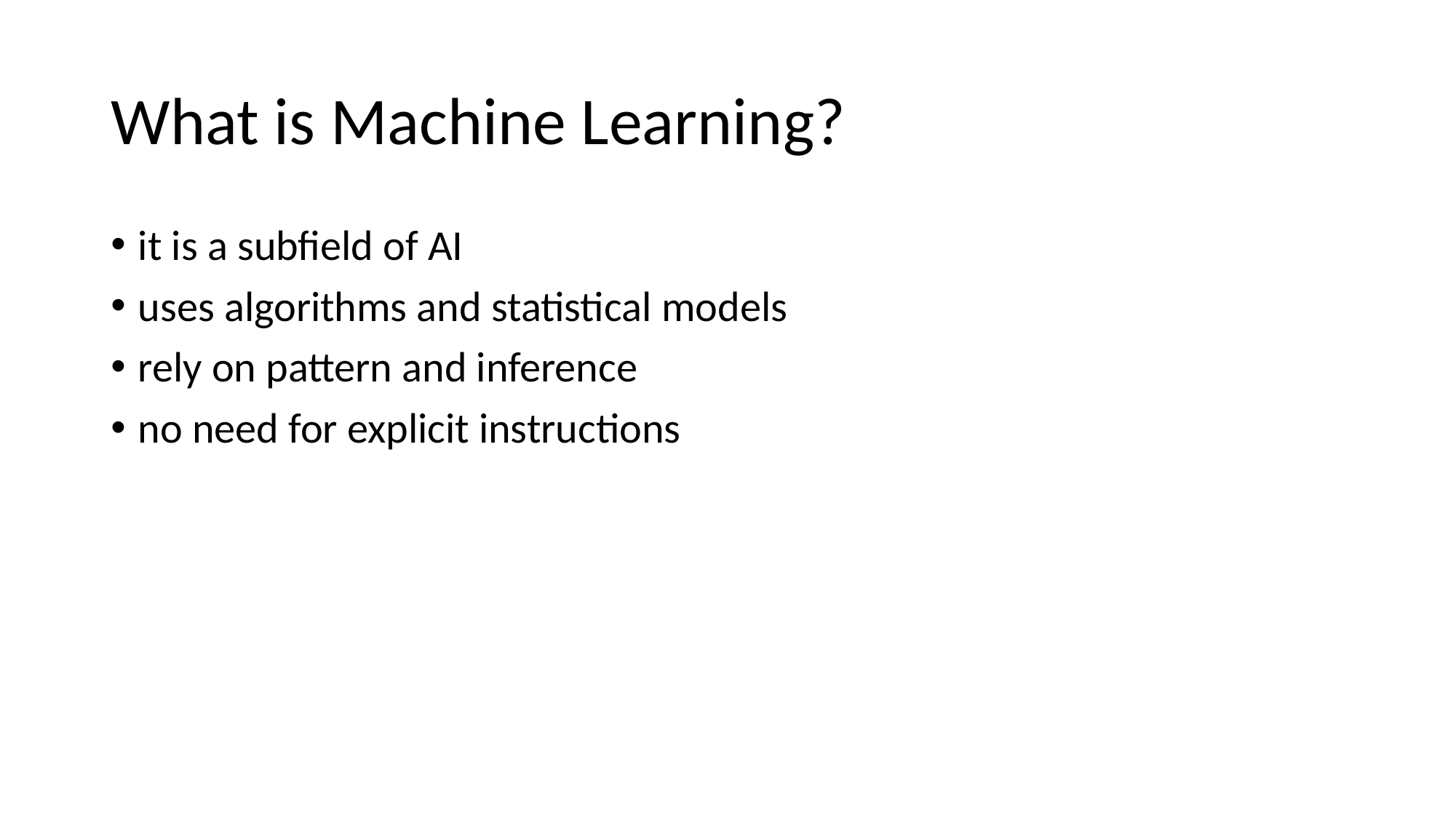

# What is Machine Learning?
it is a subfield of AI
uses algorithms and statistical models
rely on pattern and inference
no need for explicit instructions